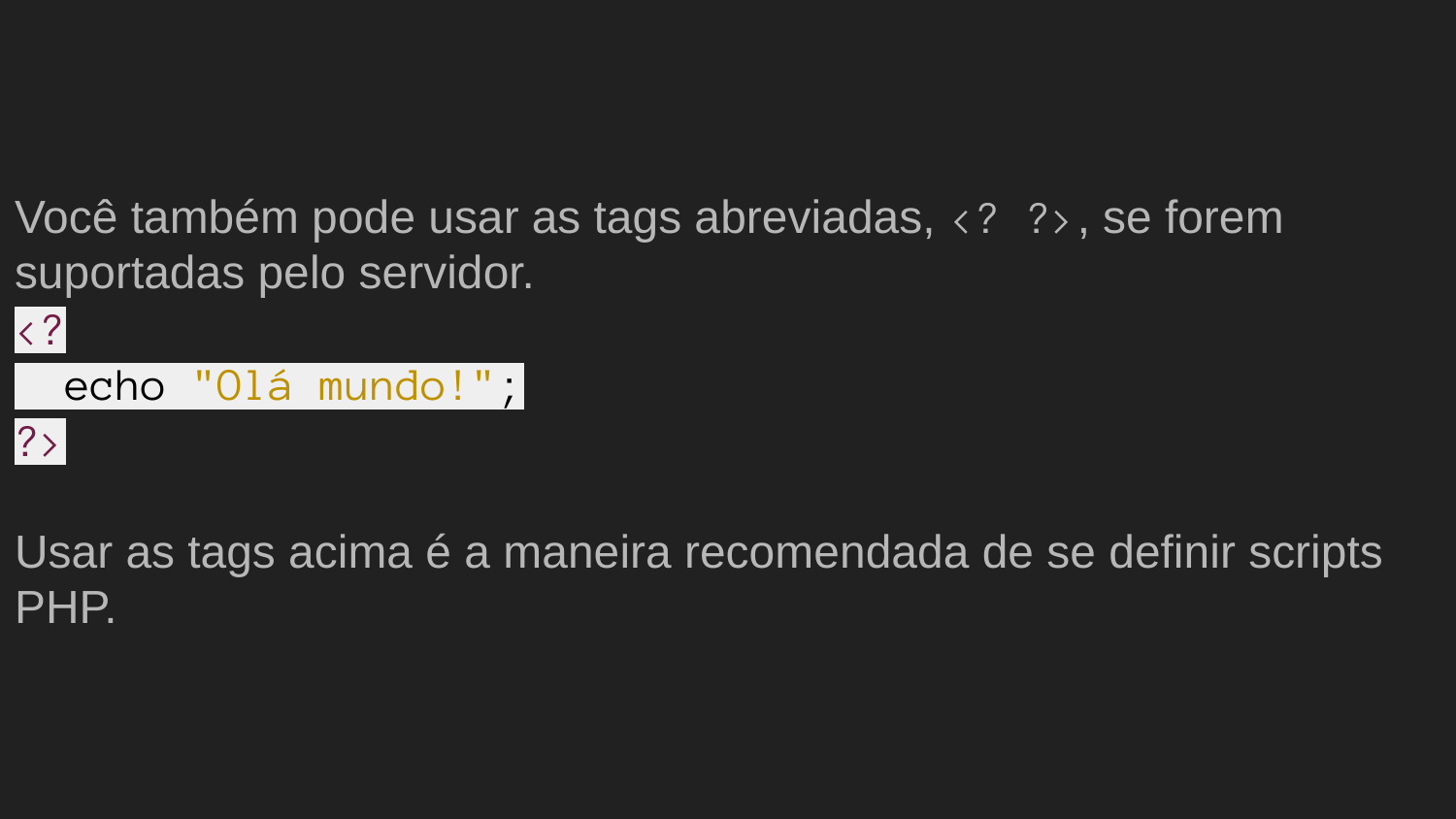

Você também pode usar as tags abreviadas, <? ?>, se forem suportadas pelo servidor.
<?
  echo "Olá mundo!";
?>

Usar as tags acima é a maneira recomendada de se definir scripts PHP.